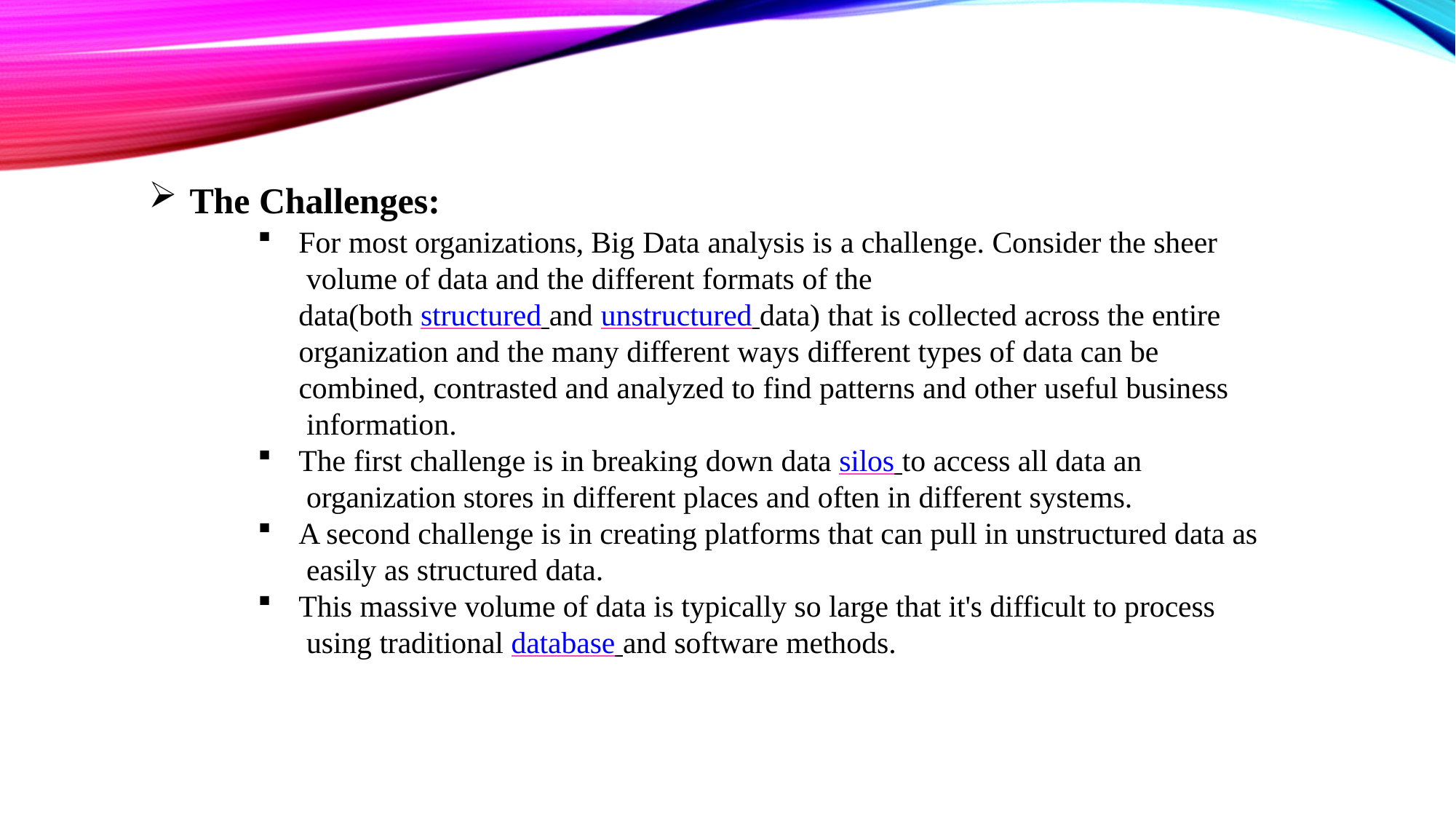

The Challenges:
For most organizations, Big Data analysis is a challenge. Consider the sheer  volume of data and the different formats of the
data(both structured and unstructured data) that is collected across the entire  organization and the many different ways different types of data can be  combined, contrasted and analyzed to find patterns and other useful business  information.
The first challenge is in breaking down data silos to access all data an  organization stores in different places and often in different systems.
A second challenge is in creating platforms that can pull in unstructured data as  easily as structured data.
This massive volume of data is typically so large that it's difficult to process  using traditional database and software methods.